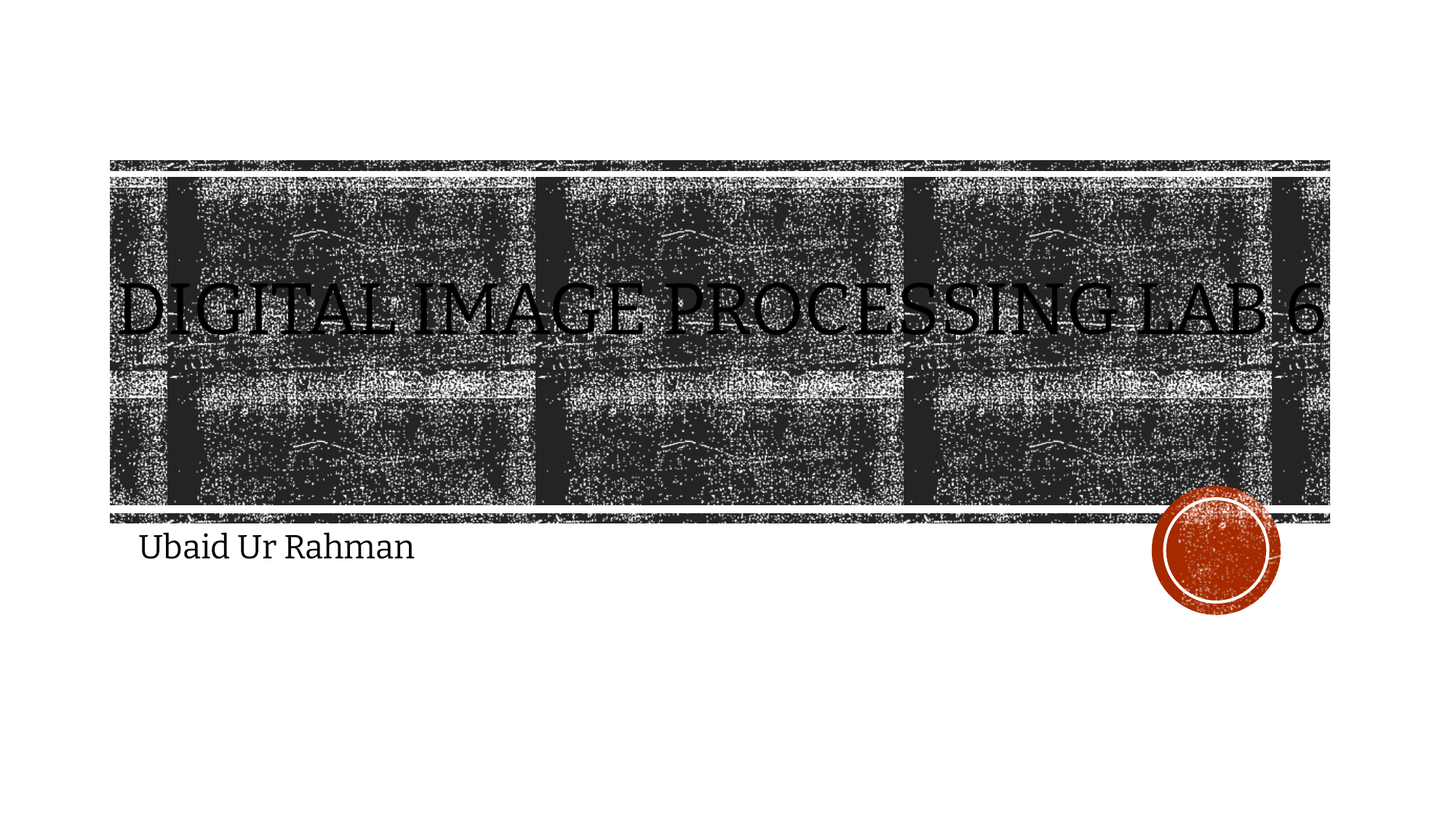

# Digital image processing lab 6
Ubaid Ur Rahman